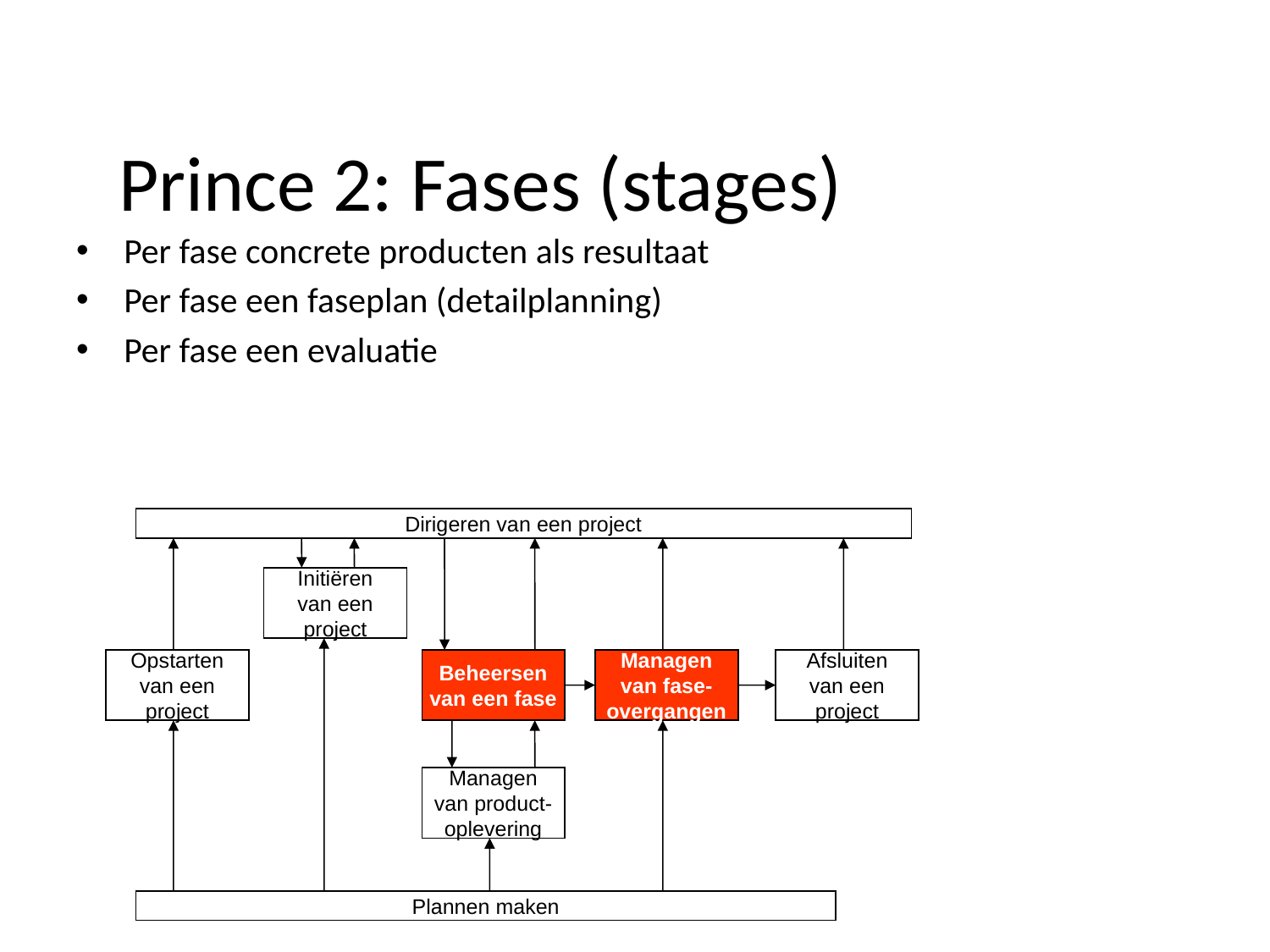

# Prince 2: Fases (stages)
Per fase concrete producten als resultaat
Per fase een faseplan (detailplanning)
Per fase een evaluatie
Dirigeren van een project

Initiëren
van een
project

Opstarten
van een
project
Beheersen
van een fase
Managen
van fase-
overgangen
Afsluiten
van een
project

Managen
van product-
oplevering

Plannen maken